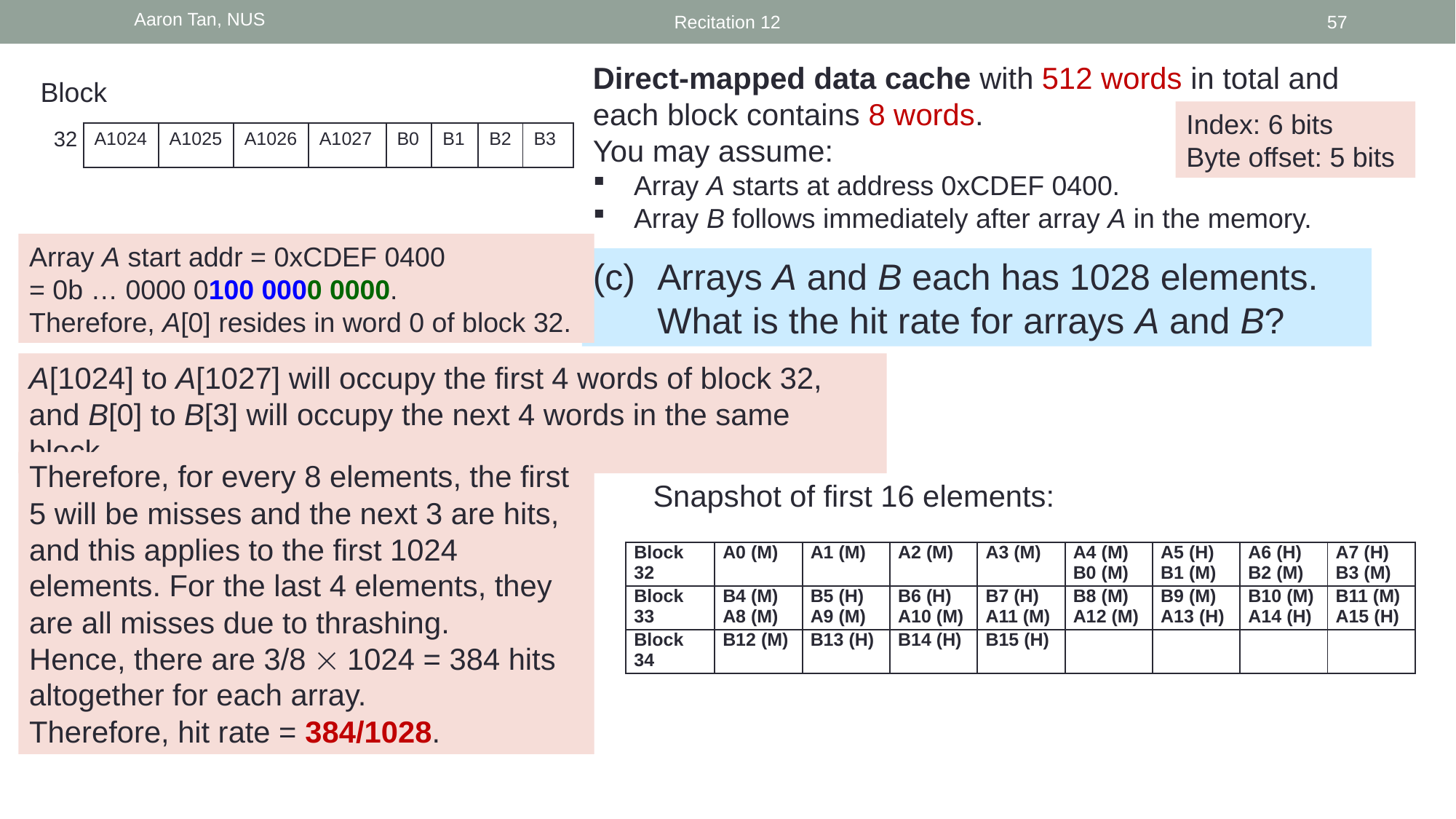

Aaron Tan, NUS
Recitation 12
57
Direct-mapped data cache with 512 words in total and each block contains 8 words.
You may assume:
Array A starts at address 0xCDEF 0400.
Array B follows immediately after array A in the memory.
Block
32
Index: 6 bits
Byte offset: 5 bits
| A1024 | A1025 | A1026 | A1027 | B0 | B1 | B2 | B3 |
| --- | --- | --- | --- | --- | --- | --- | --- |
Array A start addr = 0xCDEF 0400
= 0b … 0000 0100 0000 0000.
Therefore, A[0] resides in word 0 of block 32.
(c) 	Arrays A and B each has 1028 elements. What is the hit rate for arrays A and B?
A[1024] to A[1027] will occupy the first 4 words of block 32, and B[0] to B[3] will occupy the next 4 words in the same block.
Therefore, for every 8 elements, the first 5 will be misses and the next 3 are hits, and this applies to the first 1024 elements. For the last 4 elements, they are all misses due to thrashing.
Hence, there are 3/8 × 1024 = 384 hits altogether for each array.
Therefore, hit rate = 384/1028.
Snapshot of first 16 elements:
| Block 32 | A0 (M) | A1 (M) | A2 (M) | A3 (M) | A4 (M) B0 (M) | A5 (H) B1 (M) | A6 (H) B2 (M) | A7 (H) B3 (M) |
| --- | --- | --- | --- | --- | --- | --- | --- | --- |
| Block 33 | B4 (M) A8 (M) | B5 (H) A9 (M) | B6 (H) A10 (M) | B7 (H) A11 (M) | B8 (M) A12 (M) | B9 (M) A13 (H) | B10 (M) A14 (H) | B11 (M) A15 (H) |
| Block 34 | B12 (M) | B13 (H) | B14 (H) | B15 (H) |  |  |  |  |